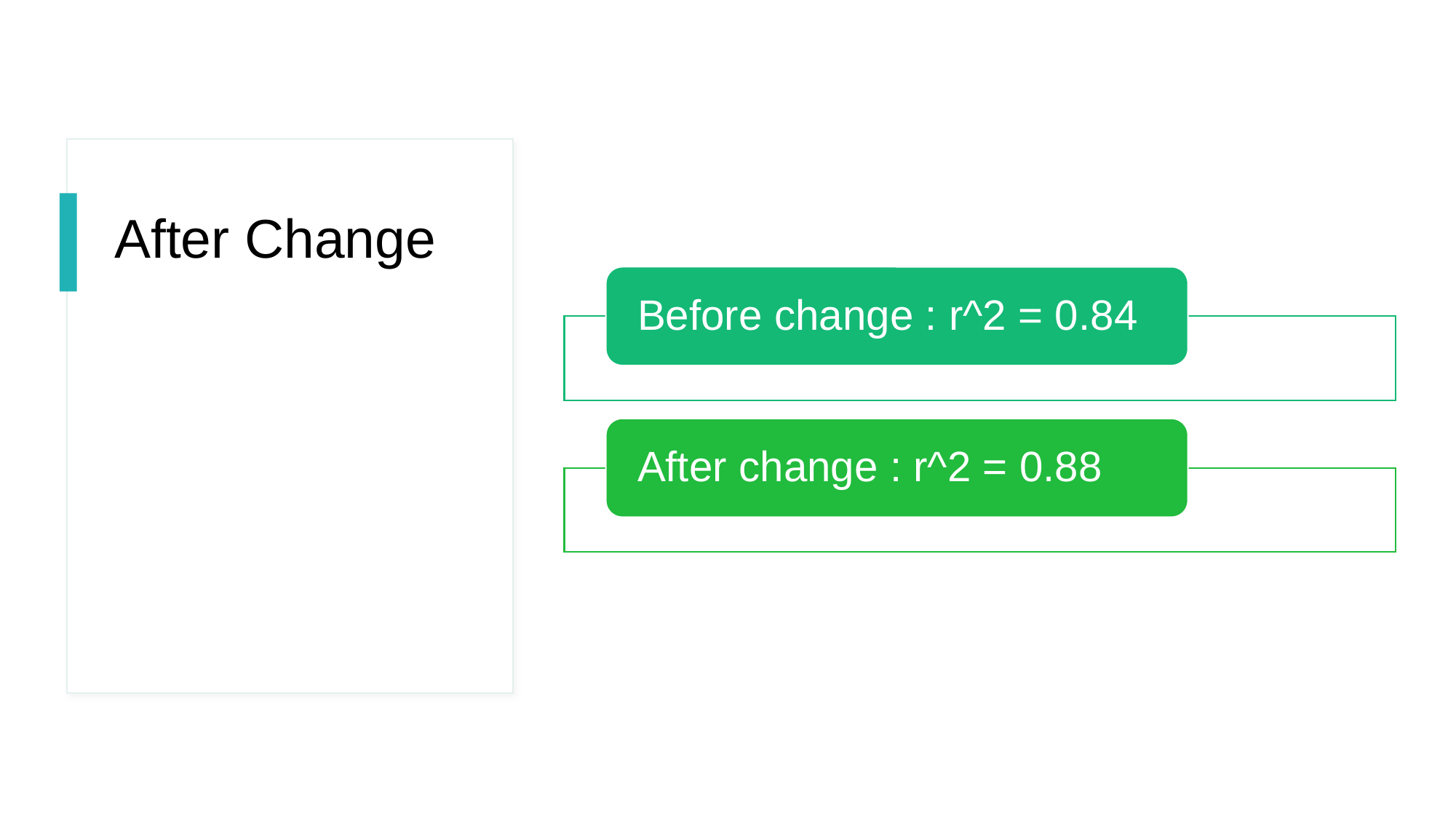

Before change : r^2 = 0.84
After change : r^2 = 0.88

# After Change